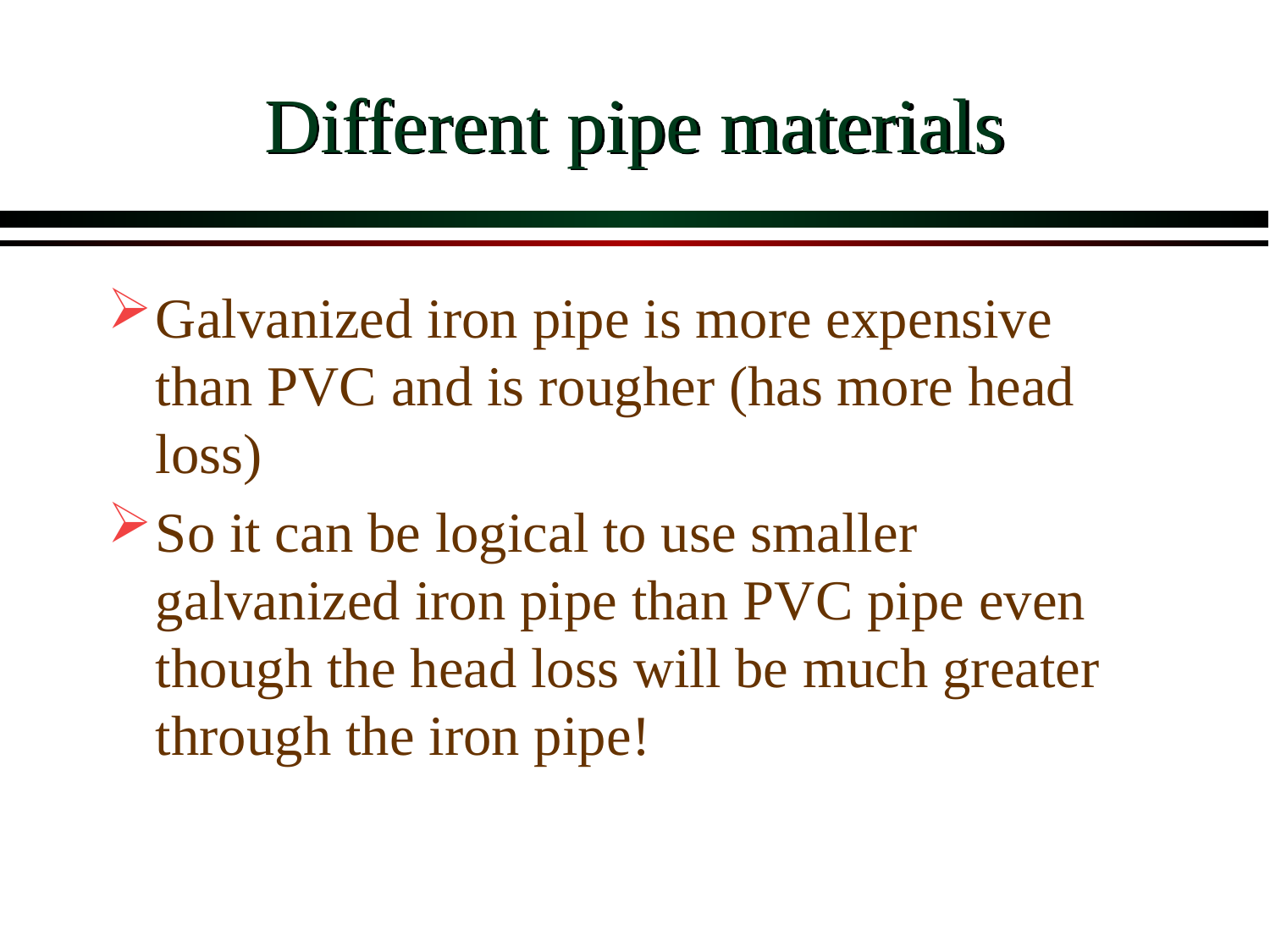

# Different pipe materials
Galvanized iron pipe is more expensive than PVC and is rougher (has more head loss)
So it can be logical to use smaller galvanized iron pipe than PVC pipe even though the head loss will be much greater through the iron pipe!